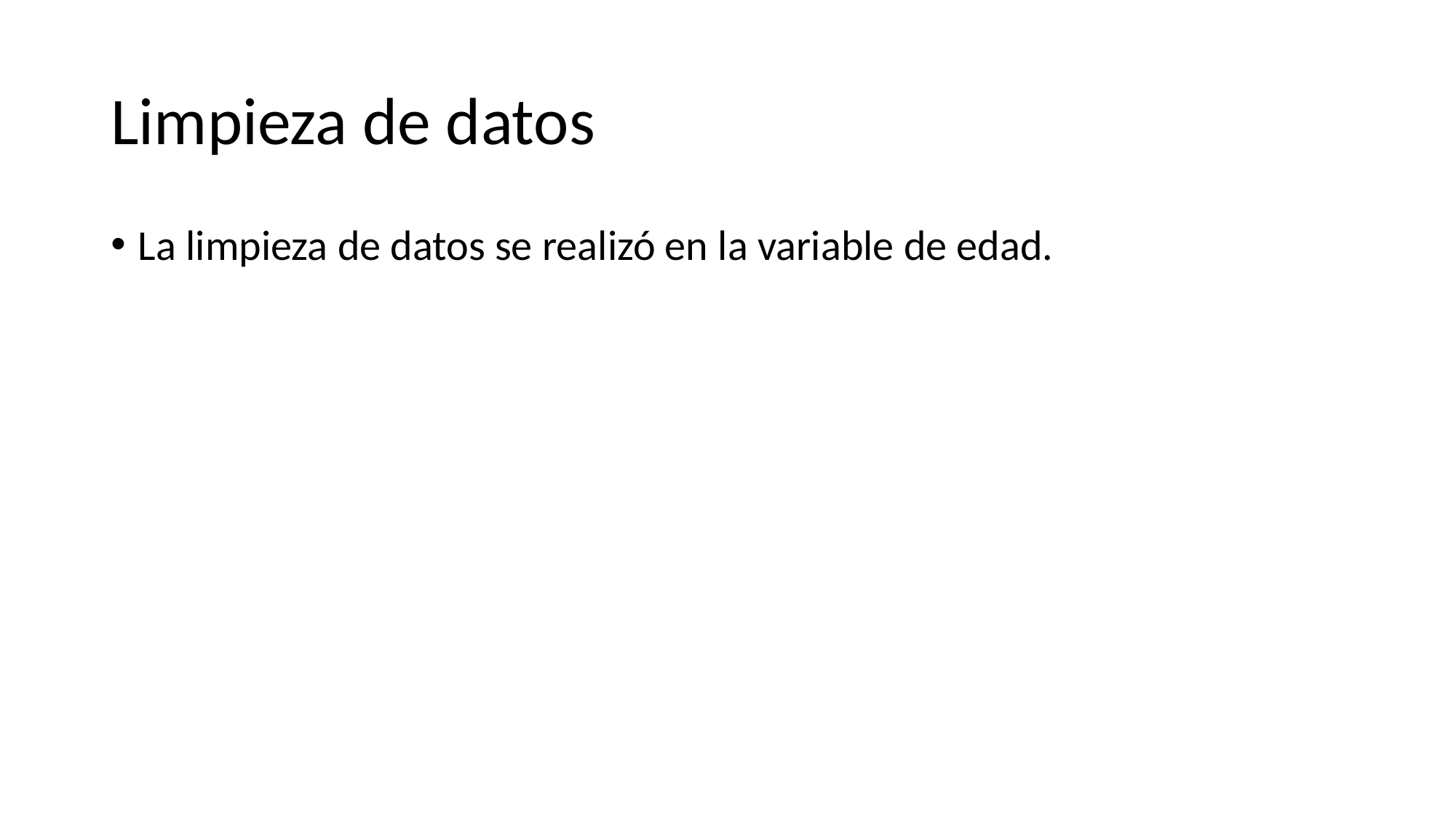

# Limpieza de datos
La limpieza de datos se realizó en la variable de edad.